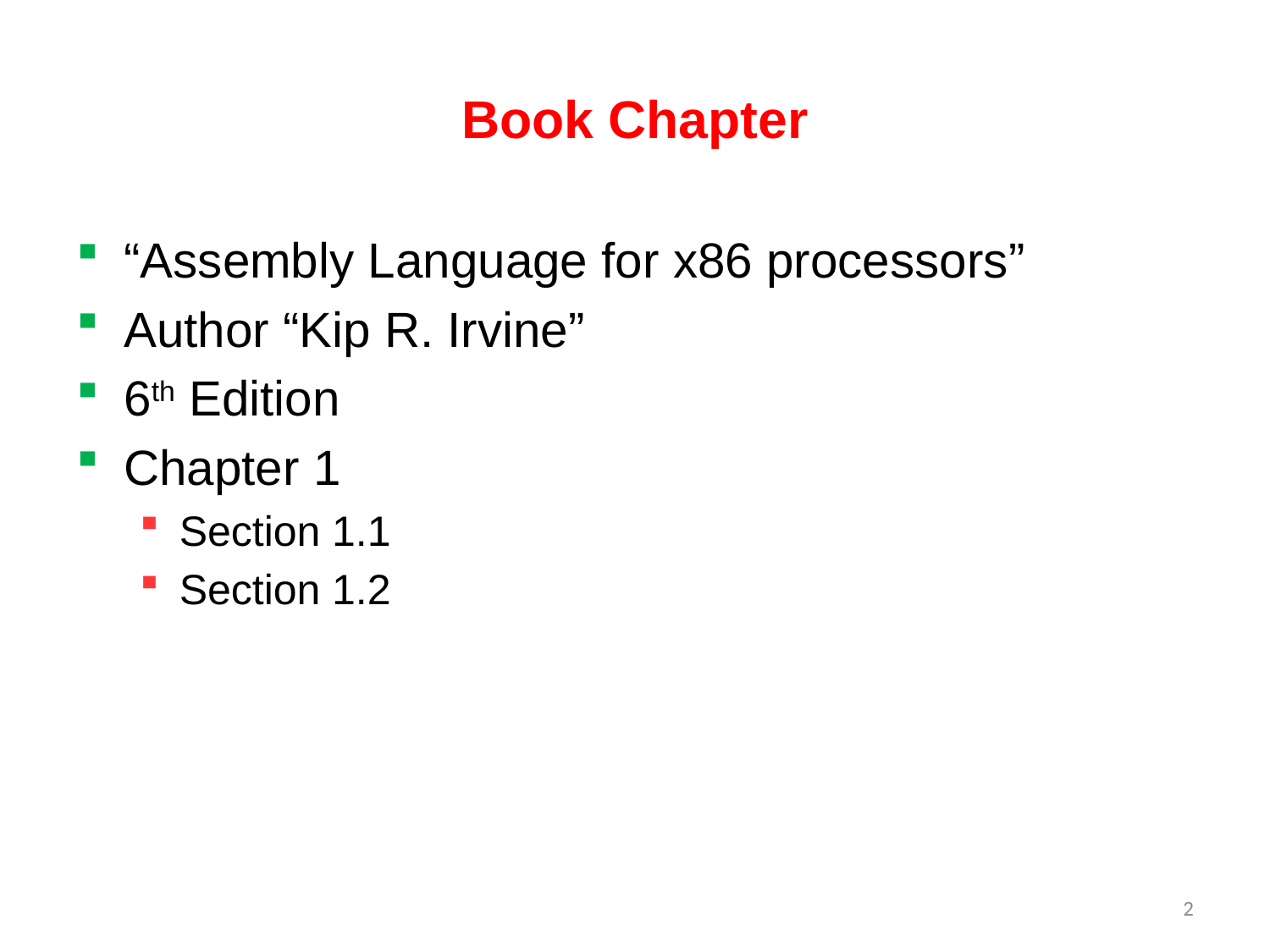

# Book Chapter
“Assembly Language for x86 processors”
Author “Kip R. Irvine”
6th Edition
Chapter 1
Section 1.1
Section 1.2

2